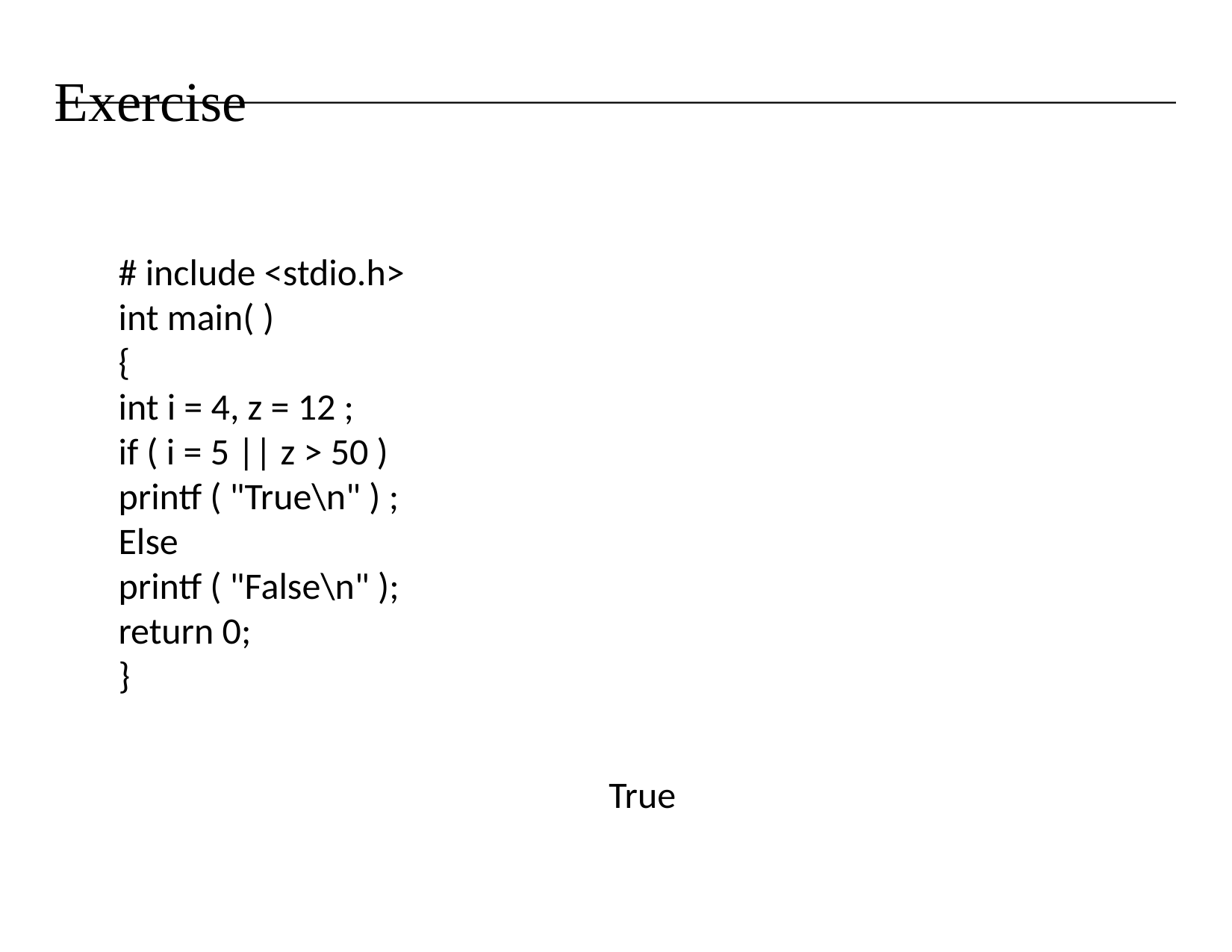

# Exercise
# include <stdio.h>
int main( )
{
int i = 4, z = 12 ;
if ( i = 5 || z > 50 )
printf ( "True\n" ) ;
Else
printf ( "False\n" );
return 0;
}
True